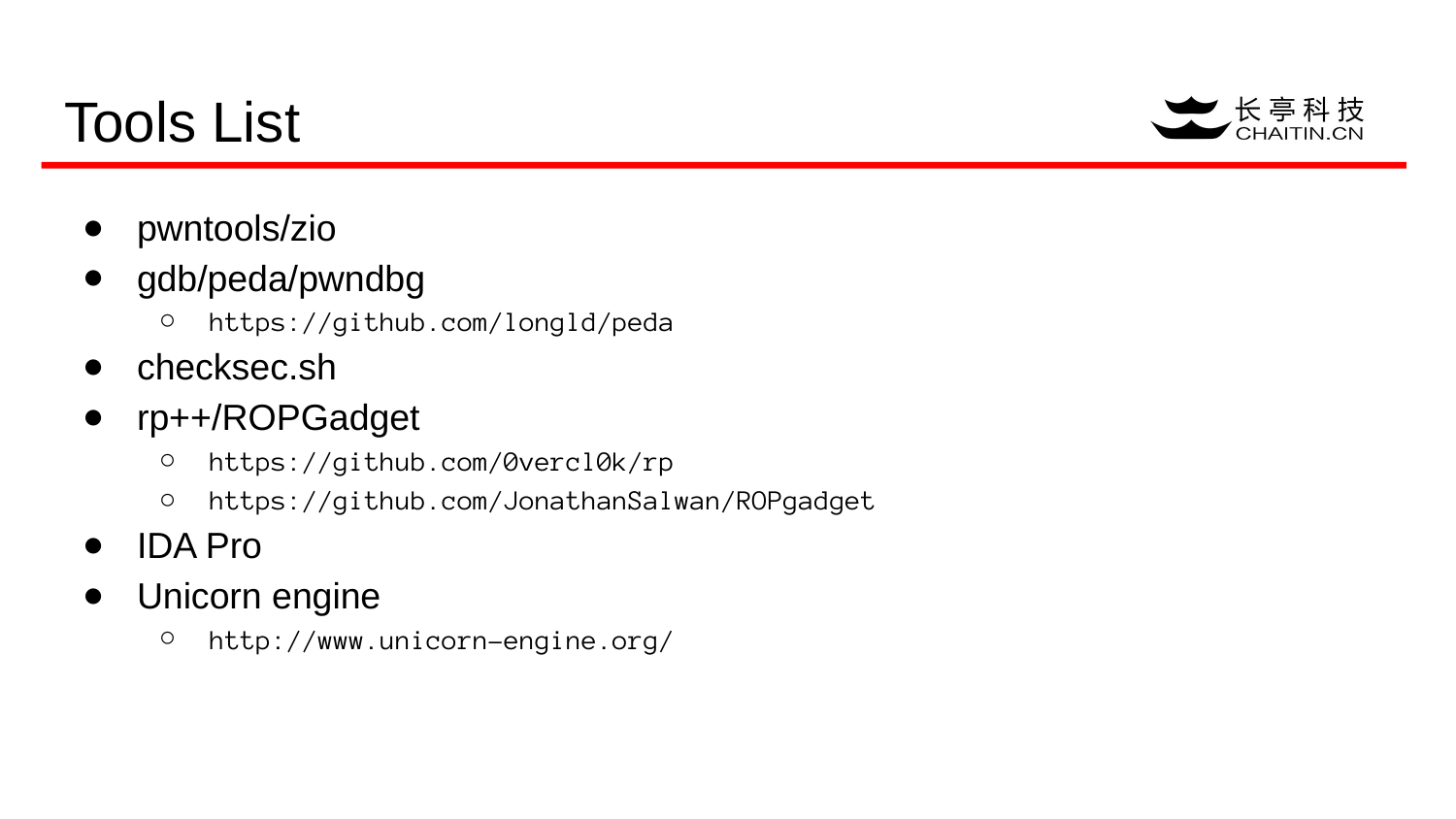

# Tools List
pwntools/zio
gdb/peda/pwndbg
https://github.com/longld/peda
checksec.sh
rp++/ROPGadget
https://github.com/0vercl0k/rp
https://github.com/JonathanSalwan/ROPgadget
IDA Pro
Unicorn engine
http://www.unicorn-engine.org/